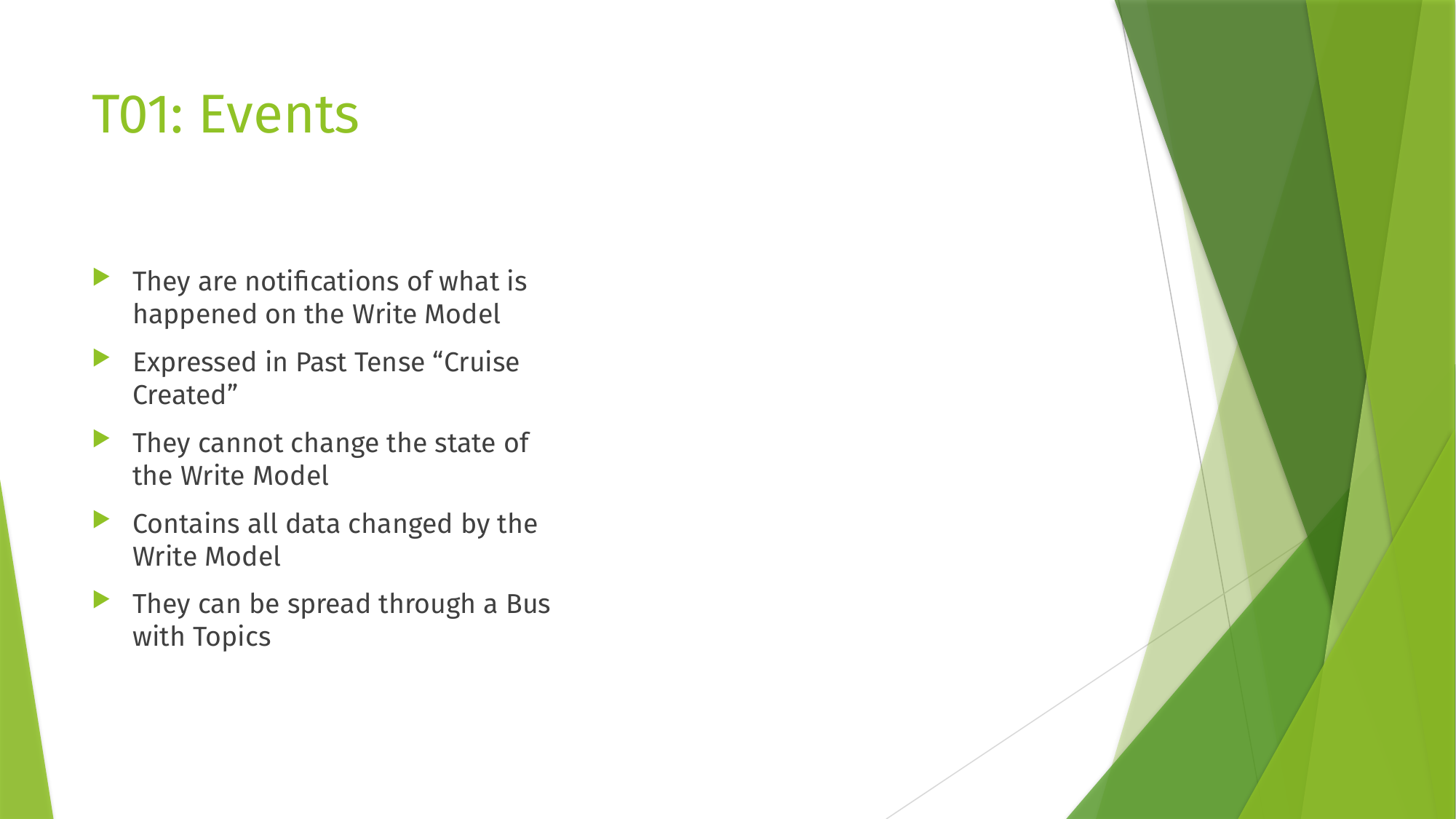

# T01: Events
They are notifications of what is happened on the Write Model
Expressed in Past Tense “Cruise Created”
They cannot change the state of the Write Model
Contains all data changed by the Write Model
They can be spread through a Bus with Topics